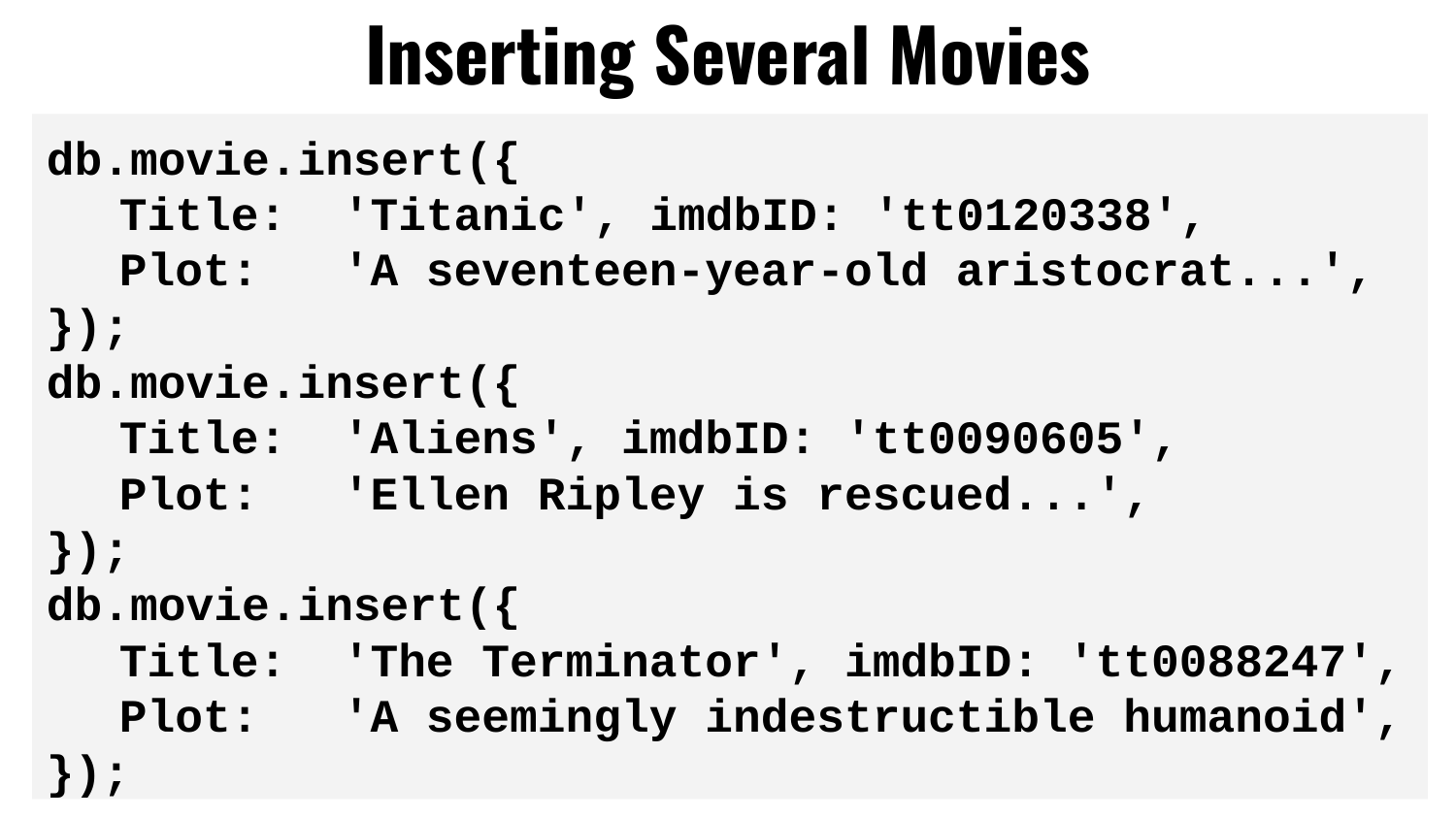

# Inserting Several Movies
db.movie.insert({
Title:  'Titanic', imdbID: 'tt0120338',
Plot:   'A seventeen-year-old aristocrat...',
});
db.movie.insert({
Title:  'Aliens', imdbID: 'tt0090605',
Plot:   'Ellen Ripley is rescued...',
});
db.movie.insert({
Title:  'The Terminator', imdbID: 'tt0088247',
Plot:   'A seemingly indestructible humanoid',
});